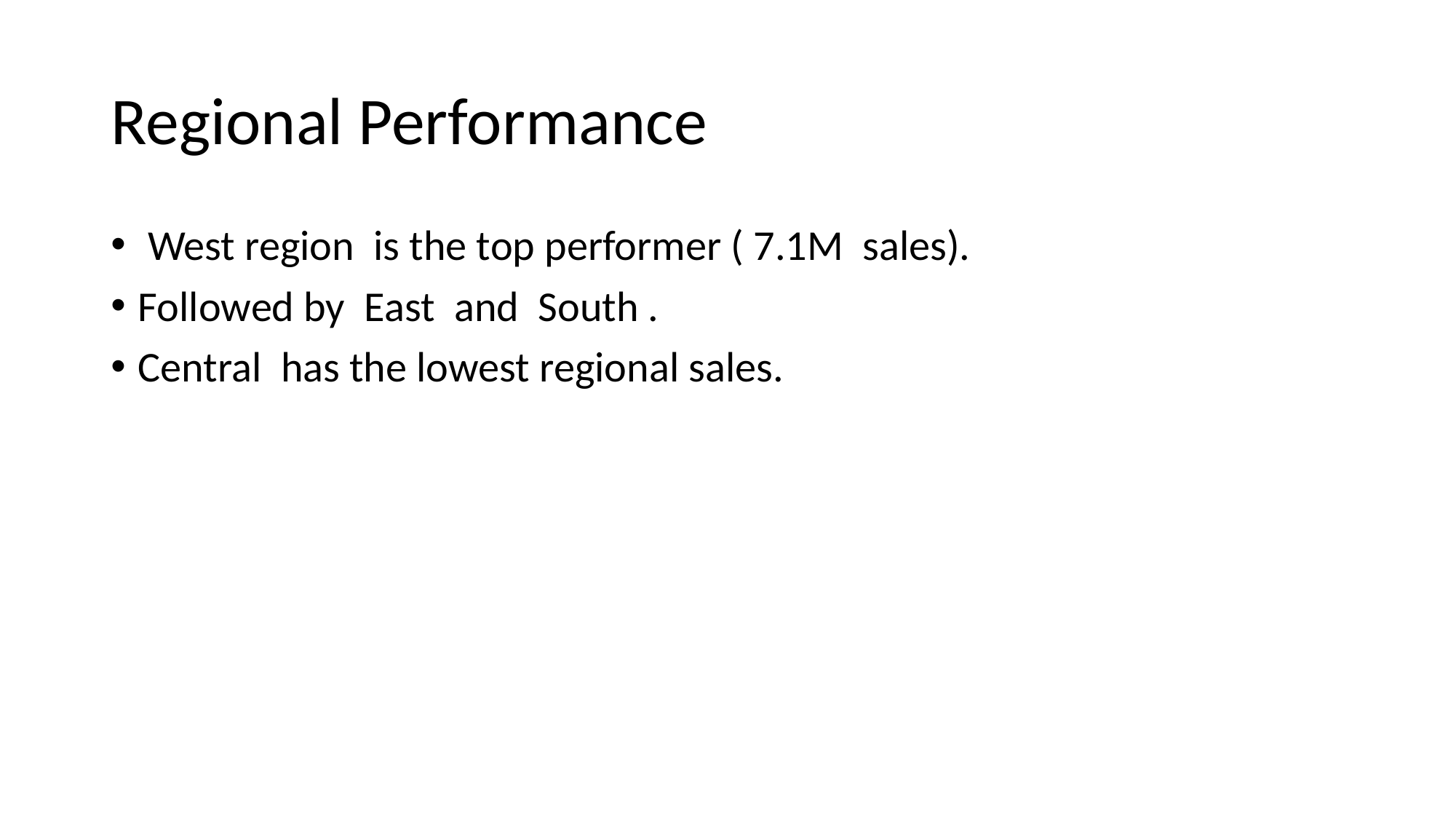

# Regional Performance
 West region  is the top performer ( 7.1M  sales).
Followed by  East  and  South .
Central  has the lowest regional sales.